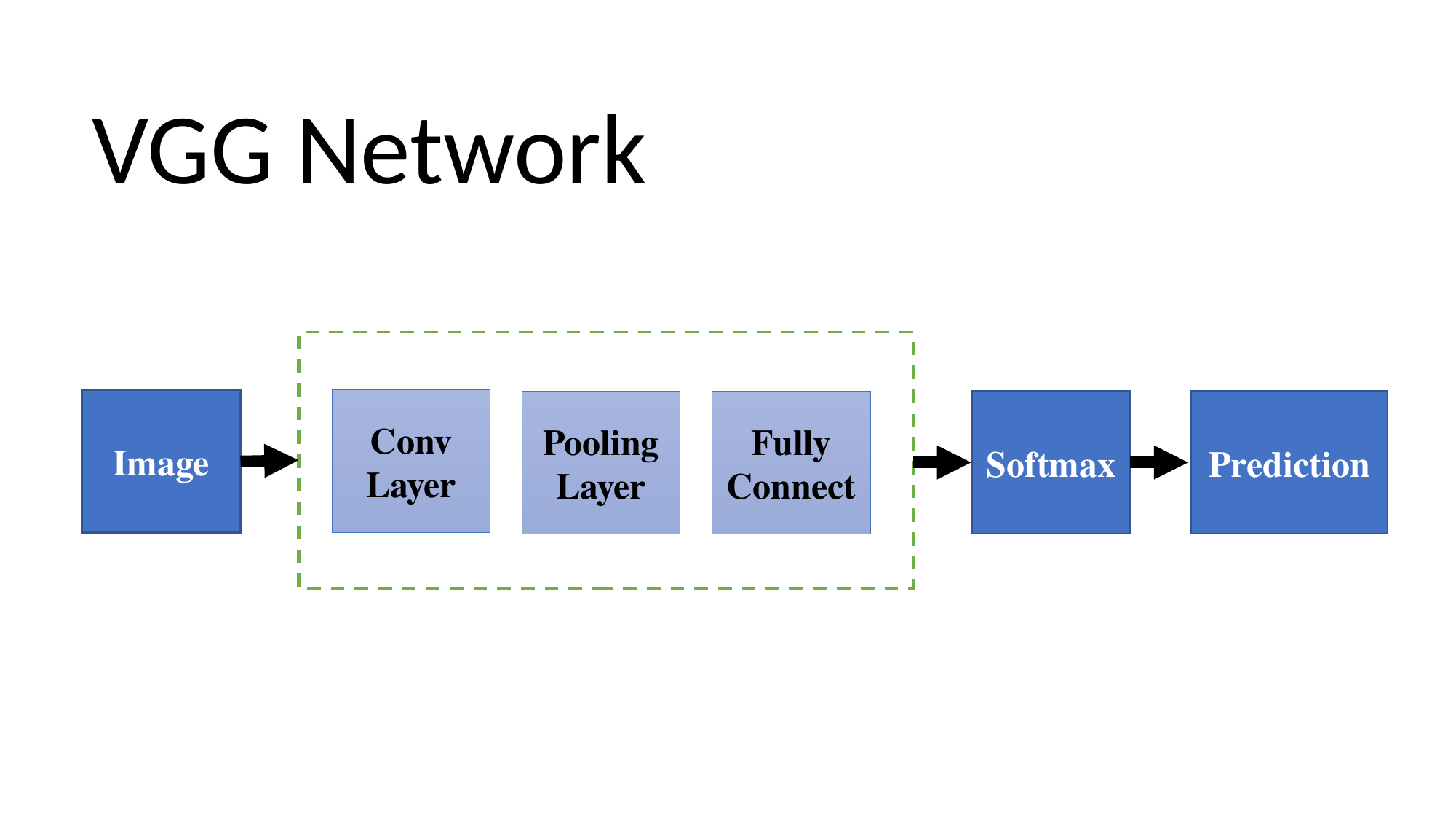

VGG Network

Image
Conv
Layer
Pooling Layer
Fully
Connect
Softmax
Prediction